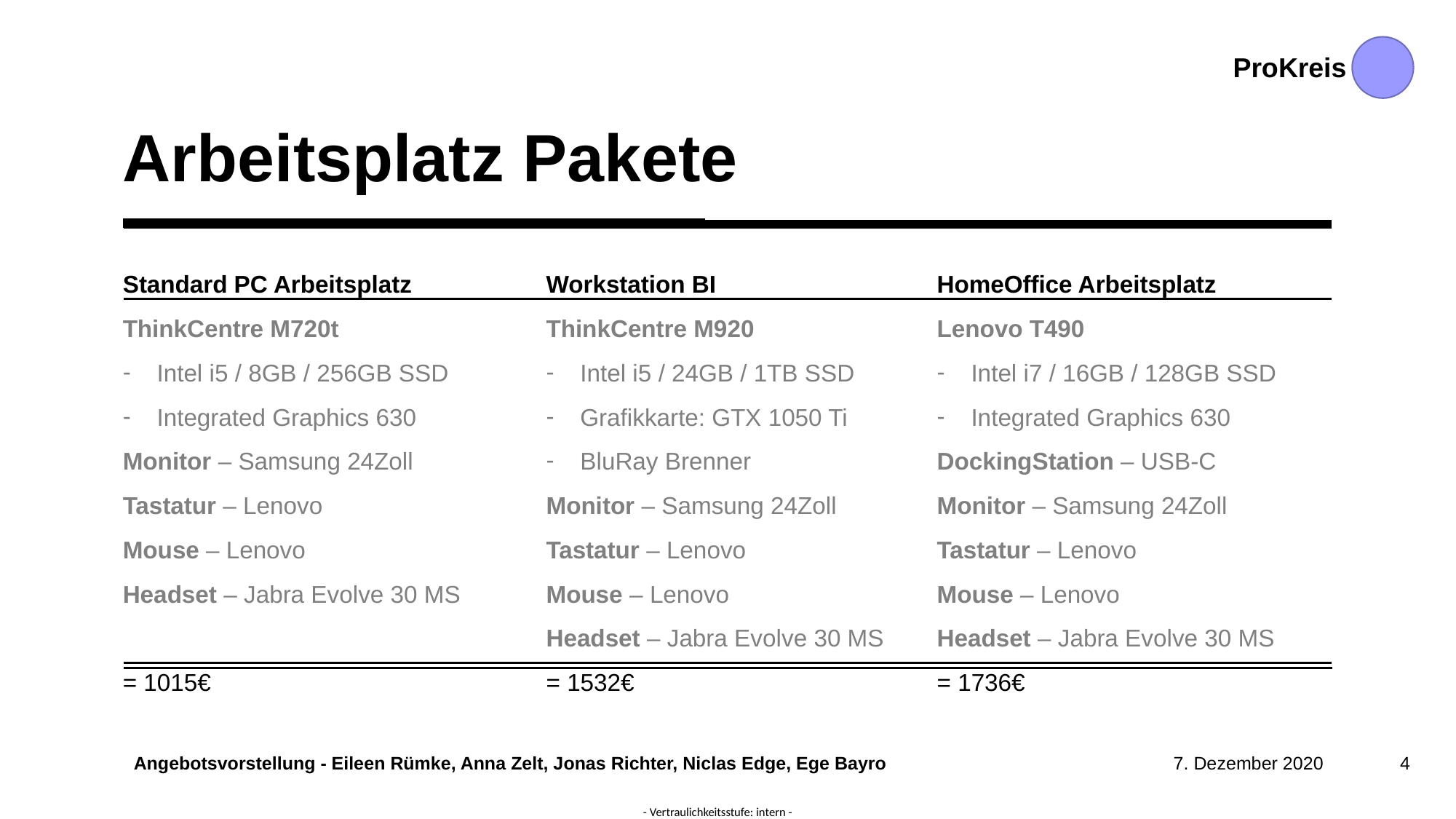

ProKreis  IT
# Arbeitsplatz Pakete

Standard PC Arbeitsplatz
ThinkCentre M720t
Intel i5 / 8GB / 256GB SSD
Integrated Graphics 630
Monitor – Samsung 24Zoll
Tastatur – Lenovo
Mouse – Lenovo
Headset – Jabra Evolve 30 MS

= 1015€

Workstation BI
ThinkCentre M920
Intel i5 / 24GB / 1TB SSD
Grafikkarte: GTX 1050 Ti
BluRay Brenner
Monitor – Samsung 24Zoll
Tastatur – Lenovo
Mouse – Lenovo
Headset – Jabra Evolve 30 MS
= 1532€

HomeOffice Arbeitsplatz
Lenovo T490
Intel i7 / 16GB / 128GB SSD
Integrated Graphics 630
DockingStation – USB-C
Monitor – Samsung 24Zoll
Tastatur – Lenovo
Mouse – Lenovo
Headset – Jabra Evolve 30 MS
= 1736€

Angebotsvorstellung - Eileen Rümke, Anna Zelt, Jonas Richter, Niclas Edge, Ege Bayro
7. Dezember 2020
4